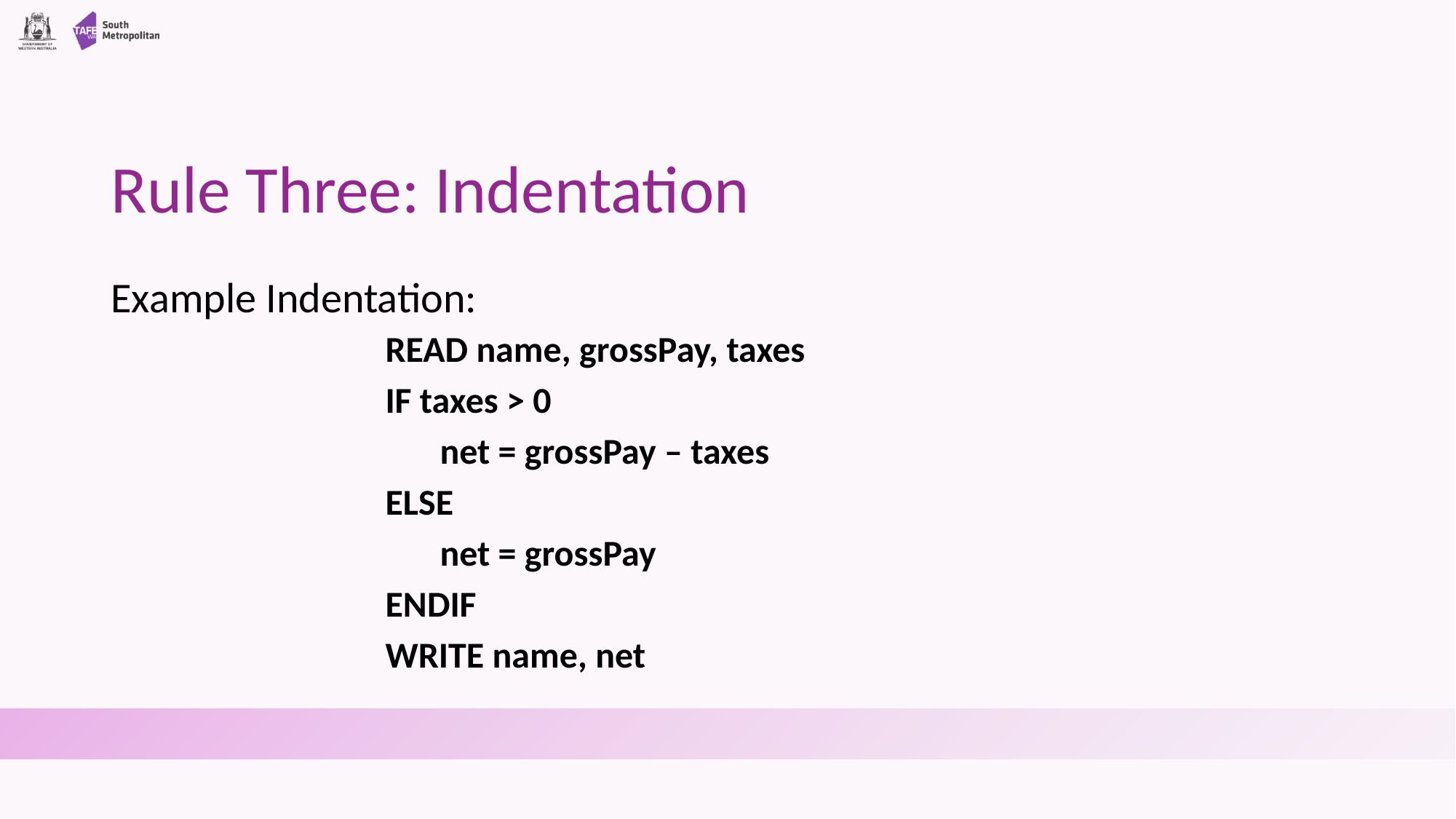

# Rule Three: Indentation
Example Indentation:
READ name, grossPay, taxes
IF taxes > 0
net = grossPay – taxes
ELSE
net = grossPay
ENDIF
WRITE name, net